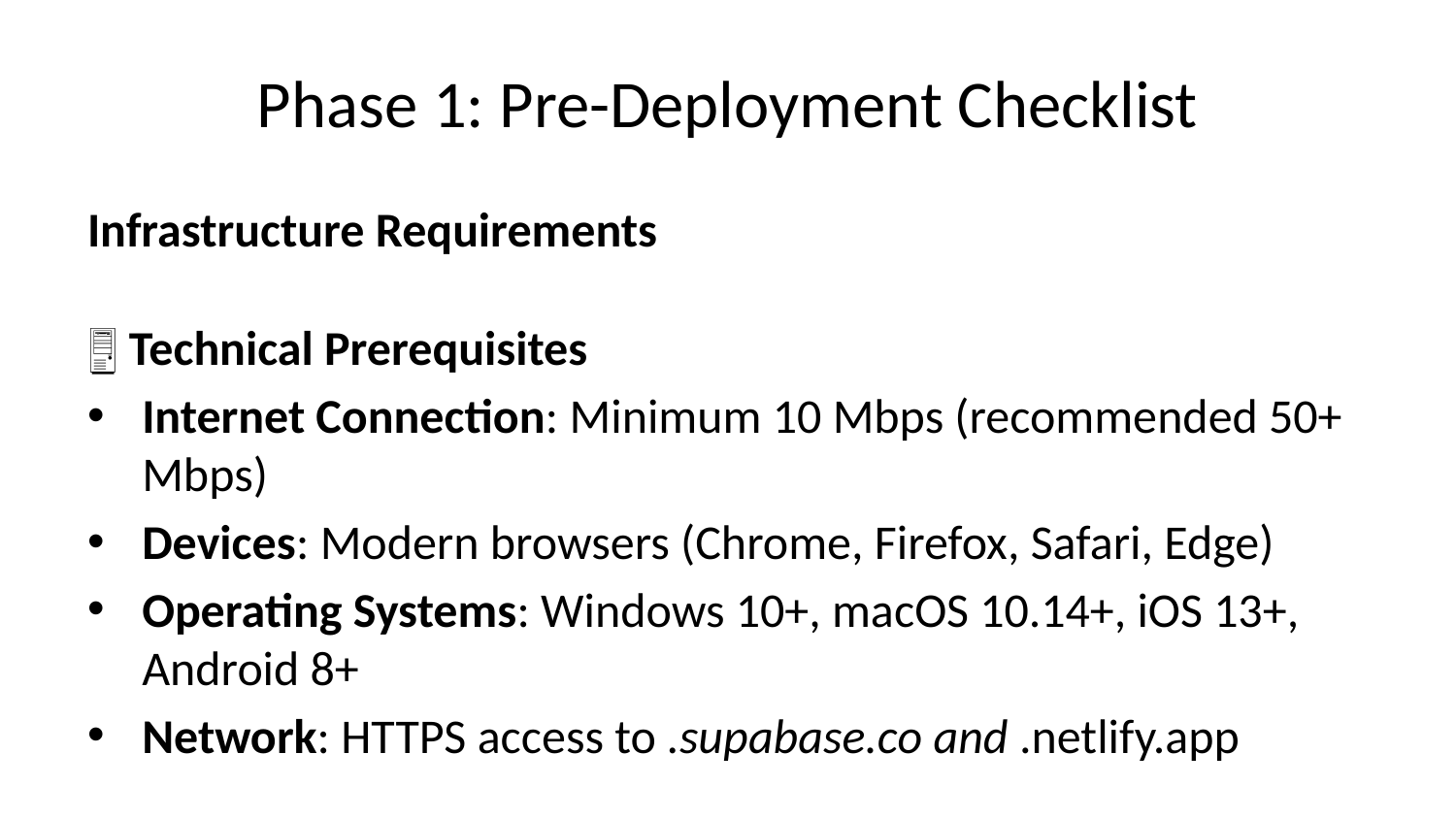

# Phase 1: Pre-Deployment Checklist
Infrastructure Requirements
🖥️ Technical Prerequisites
Internet Connection: Minimum 10 Mbps (recommended 50+ Mbps)
Devices: Modern browsers (Chrome, Firefox, Safari, Edge)
Operating Systems: Windows 10+, macOS 10.14+, iOS 13+, Android 8+
Network: HTTPS access to .supabase.co and .netlify.app
🔐 Security Requirements
Firewall Configuration: Allow HTTPS (443) outbound
SSL Certificates: Automatic (handled by platform)
Data Encryption: AES-256 in transit and at rest
Compliance: HIPAA, DPDP Act 2023, ART Act 2021
📊 Capacity Planning
Free Tier: Up to 10,000 patients, 50k monthly users
Pro Tier: Up to 160,000 patients, 100k monthly users
Current Recommendation: Start with Free tier, upgrade as needed